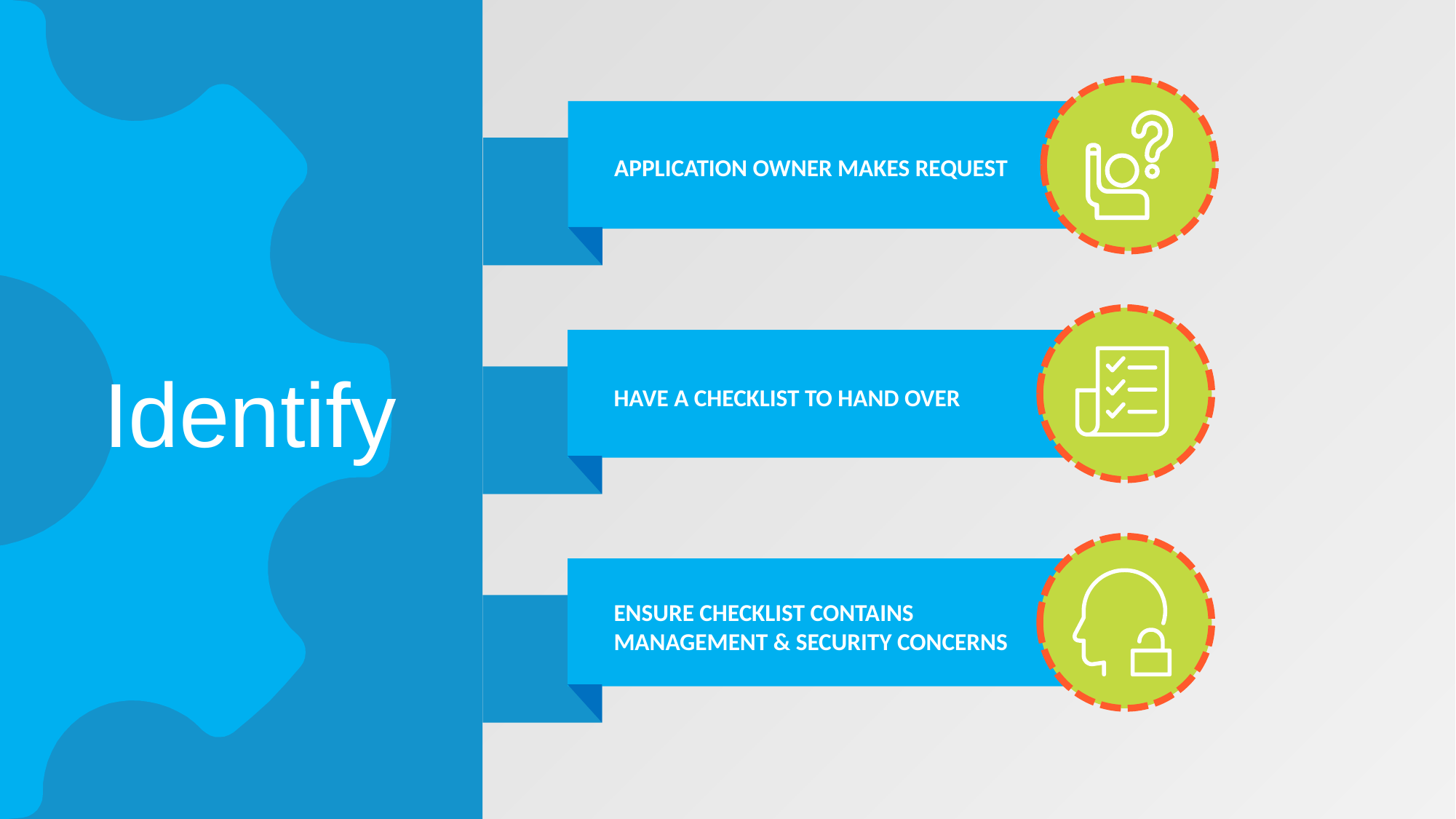

APPLICATION OWNER MAKES REQUEST

HAVE A CHECKLIST TO HAND OVER

Identify

ENSURE CHECKLIST CONTAINS
MANAGEMENT & SECURITY CONCERNS